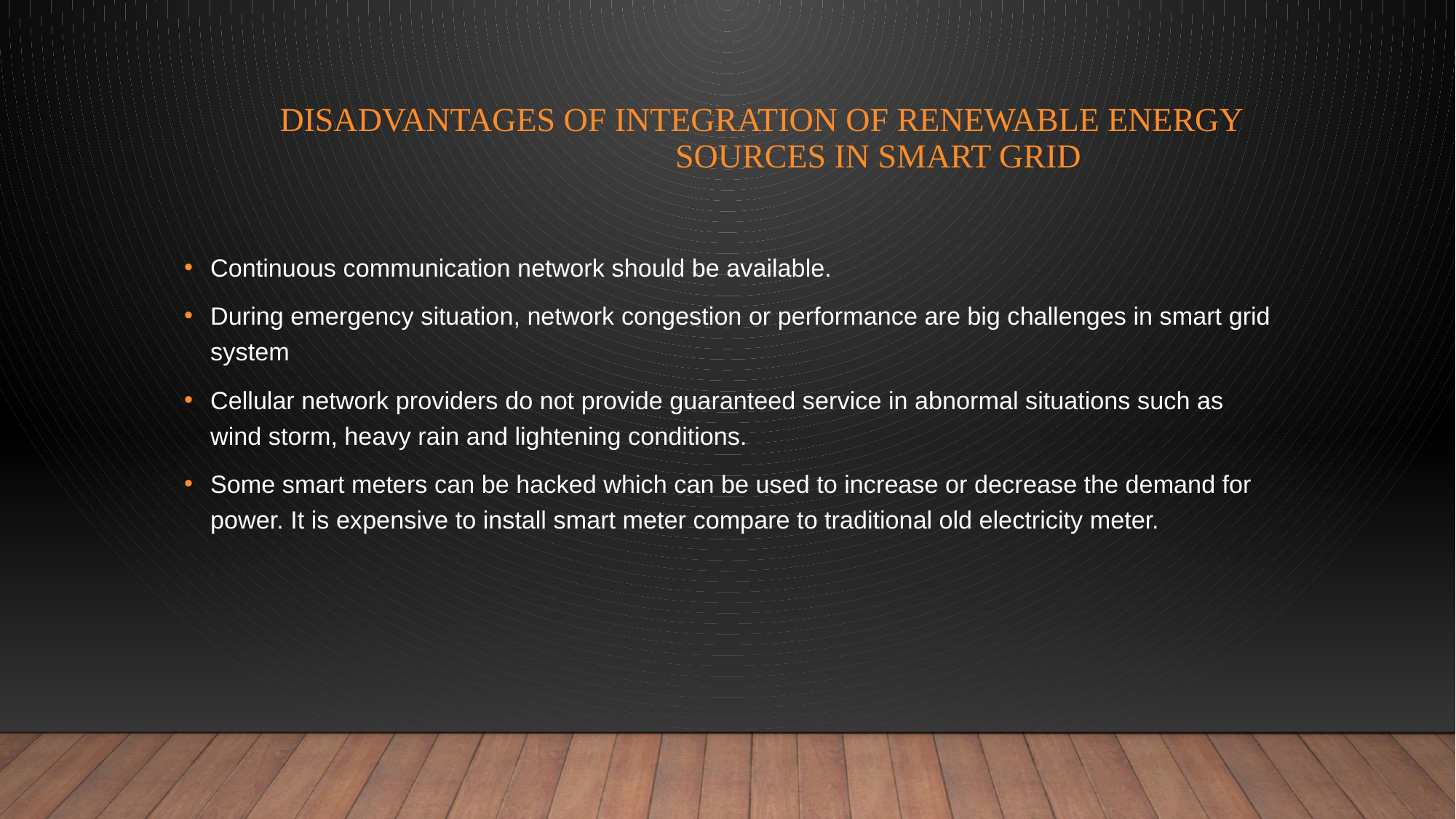

# disadvantages of Integration of renewable energy sources in smart grid
Continuous communication network should be available.
During emergency situation, network congestion or performance are big challenges in smart grid system
Cellular network providers do not provide guaranteed service in abnormal situations such as wind storm, heavy rain and lightening conditions.
Some smart meters can be hacked which can be used to increase or decrease the demand for power. It is expensive to install smart meter compare to traditional old electricity meter.